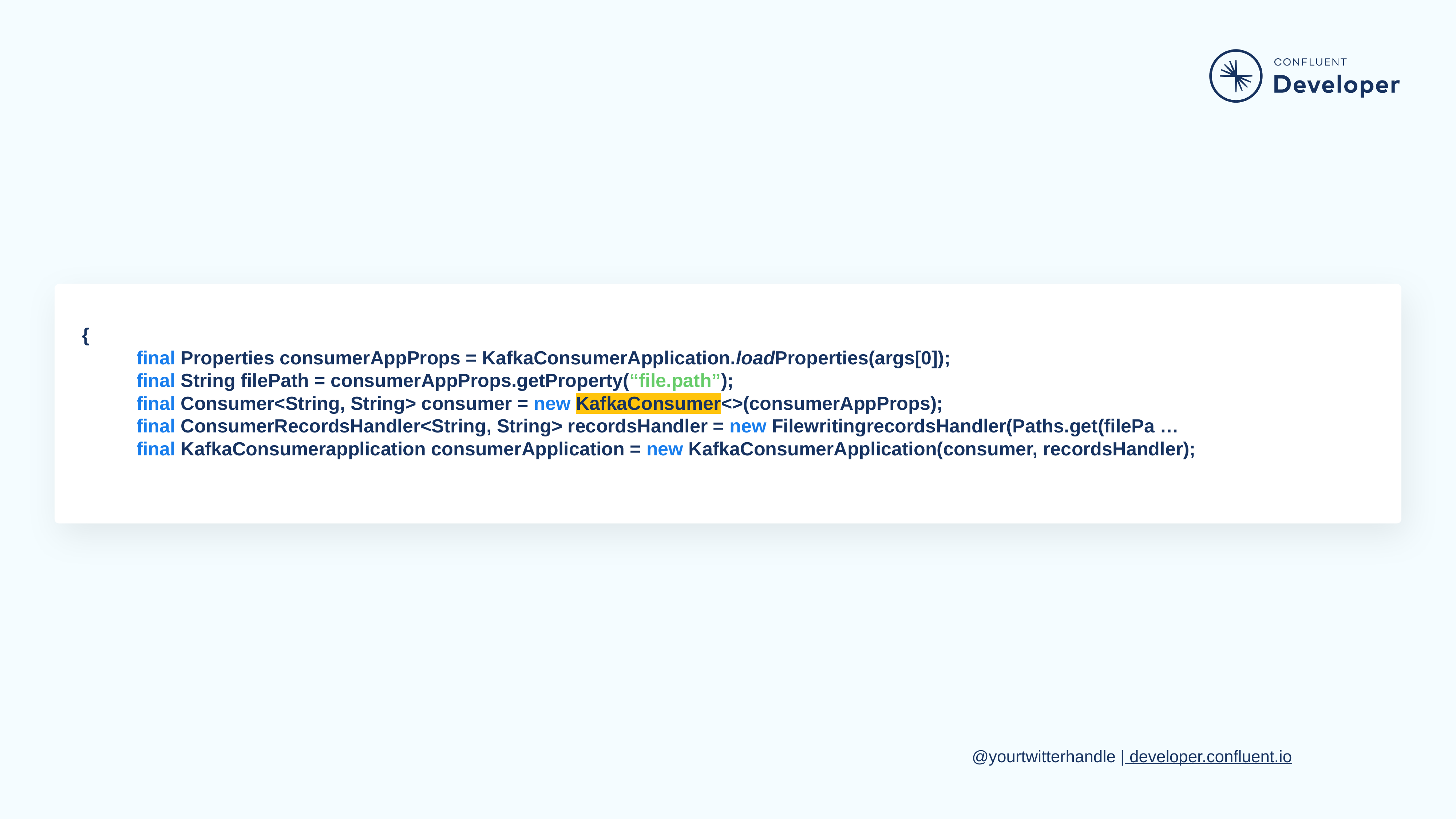

{
	final Properties consumerAppProps = KafkaConsumerApplication.loadProperties(args[0]);
	final String filePath = consumerAppProps.getProperty(“file.path”);
	final Consumer<String, String> consumer = new KafkaConsumer<>(consumerAppProps);
	final ConsumerRecordsHandler<String, String> recordsHandler = new FilewritingrecordsHandler(Paths.get(filePa …
	final KafkaConsumerapplication consumerApplication = new KafkaConsumerApplication(consumer, recordsHandler);